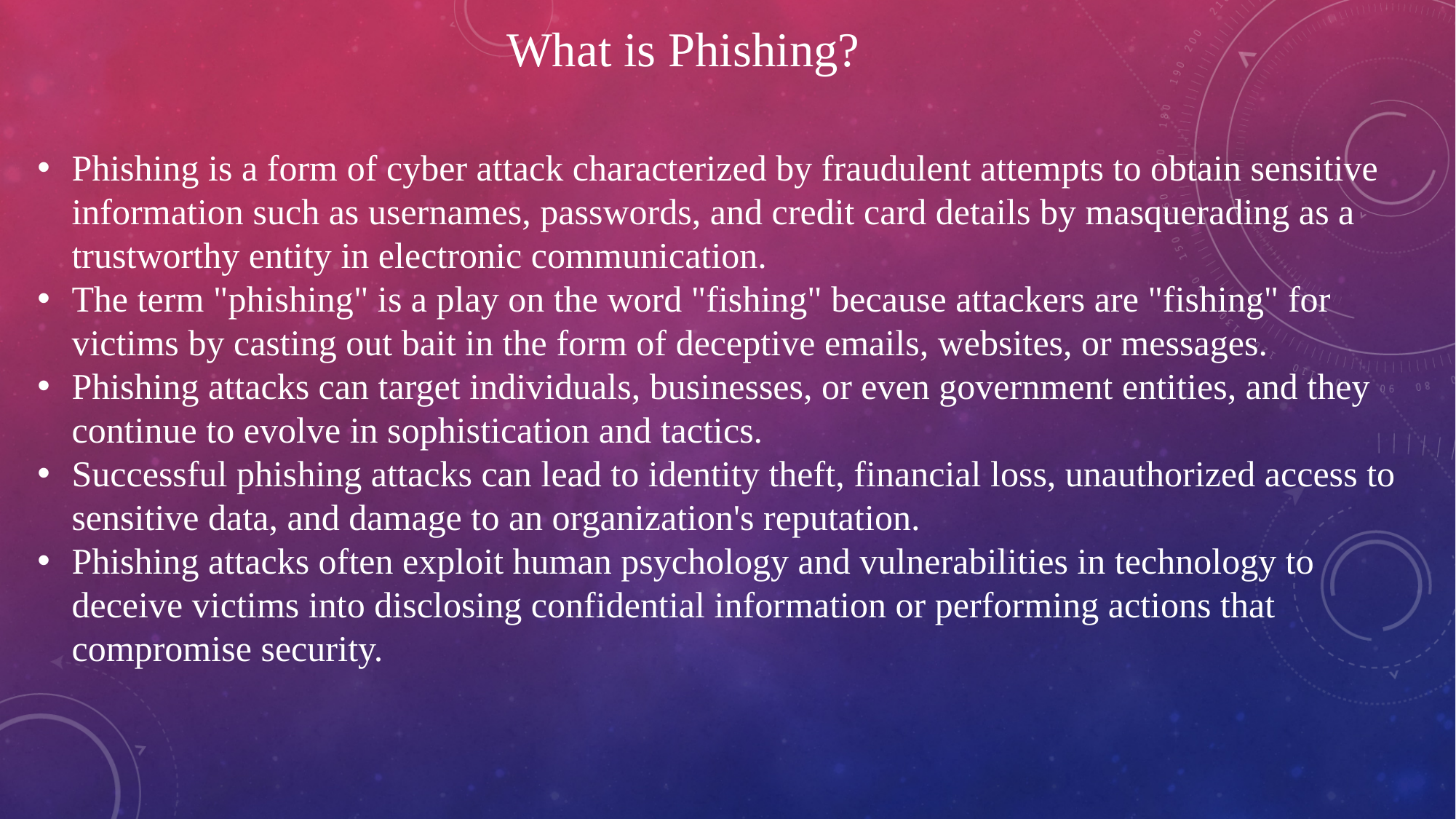

What is Phishing?
Phishing is a form of cyber attack characterized by fraudulent attempts to obtain sensitive information such as usernames, passwords, and credit card details by masquerading as a trustworthy entity in electronic communication.
The term "phishing" is a play on the word "fishing" because attackers are "fishing" for victims by casting out bait in the form of deceptive emails, websites, or messages.
Phishing attacks can target individuals, businesses, or even government entities, and they continue to evolve in sophistication and tactics.
Successful phishing attacks can lead to identity theft, financial loss, unauthorized access to sensitive data, and damage to an organization's reputation.
Phishing attacks often exploit human psychology and vulnerabilities in technology to deceive victims into disclosing confidential information or performing actions that compromise security.